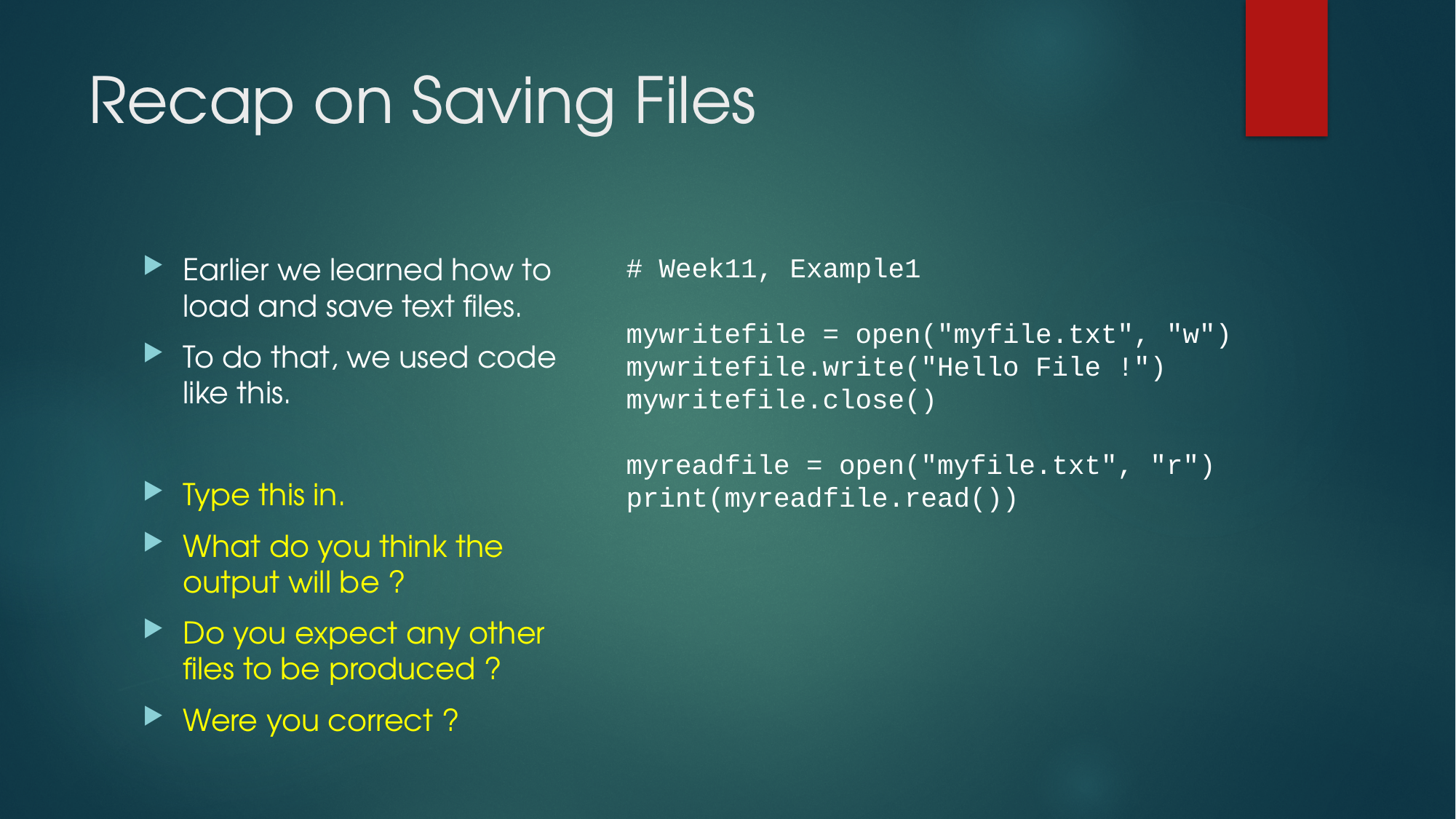

# Recap on Saving Files
Earlier we learned how to load and save text files.
To do that, we used code like this.

Type this in.
What do you think the output will be ?
Do you expect any other files to be produced ?
Were you correct ?
# Week11, Example1

mywritefile = open("myfile.txt", "w")
mywritefile.write("Hello File !")
mywritefile.close()

myreadfile = open("myfile.txt", "r")
print(myreadfile.read())